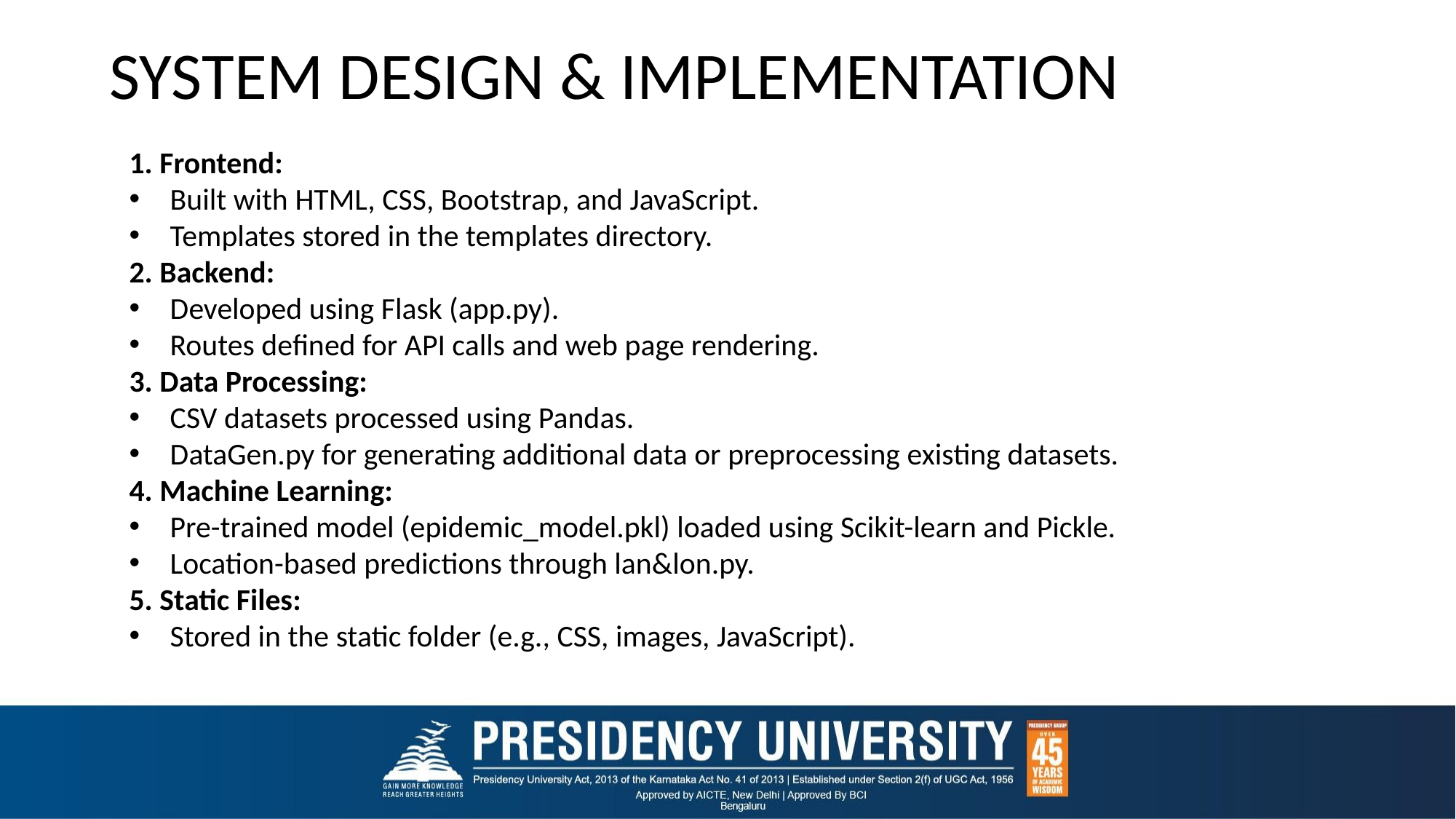

# SYSTEM DESIGN & IMPLEMENTATION

1. Frontend:
Built with HTML, CSS, Bootstrap, and JavaScript.
Templates stored in the templates directory.
2. Backend:
Developed using Flask (app.py).
Routes defined for API calls and web page rendering.
3. Data Processing:
CSV datasets processed using Pandas.
DataGen.py for generating additional data or preprocessing existing datasets.
4. Machine Learning:
Pre-trained model (epidemic_model.pkl) loaded using Scikit-learn and Pickle.
Location-based predictions through lan&lon.py.
5. Static Files:
Stored in the static folder (e.g., CSS, images, JavaScript).